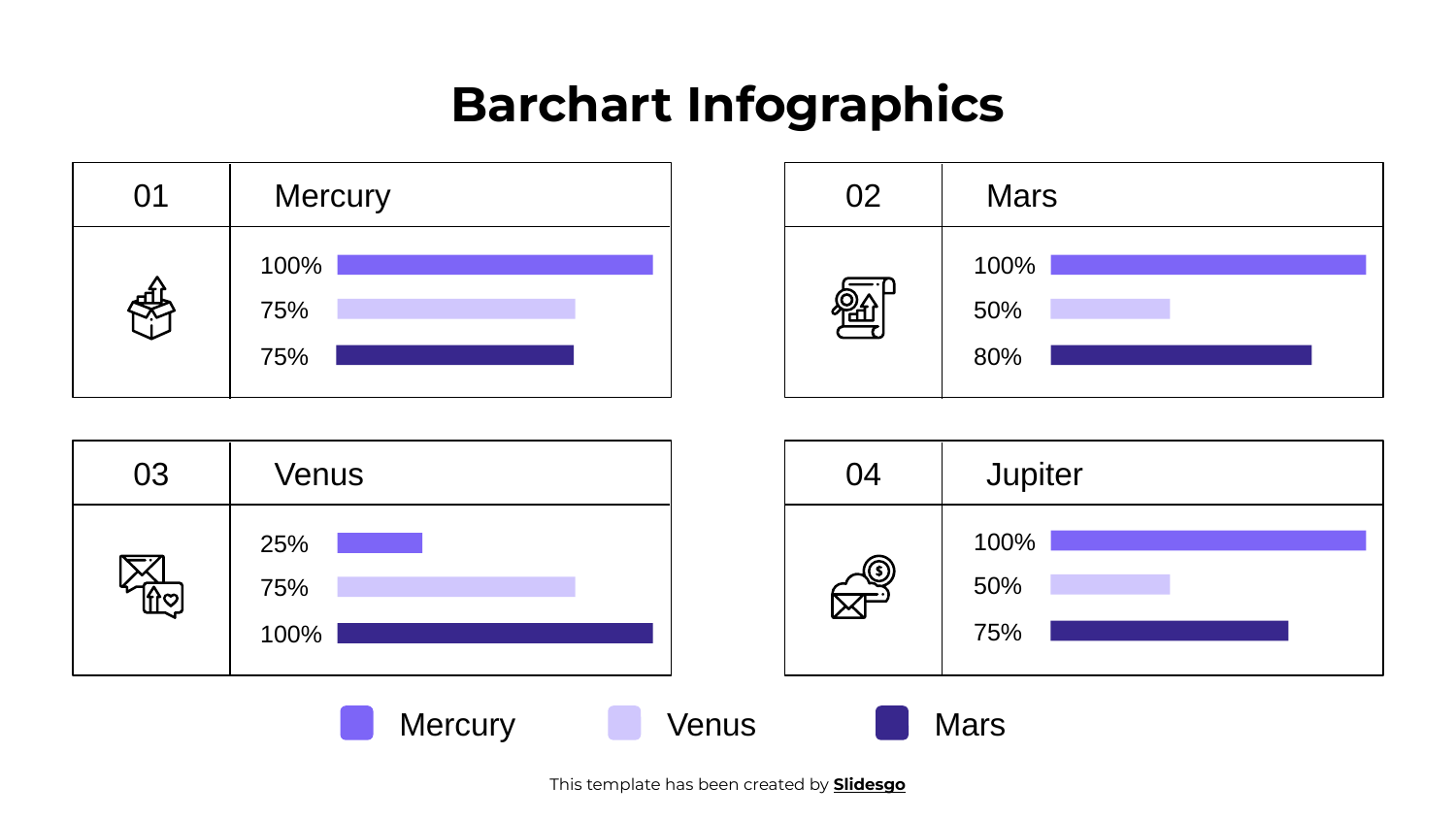

# Barchart Infographics

01
Mercury
02
Mars
100%
100%

75%
50%

75%
80%

03
Venus
04
Jupiter
100%
25%

50%
75%

75%
100%

Mercury
Venus
Mars

This template has been created by Slidesgo